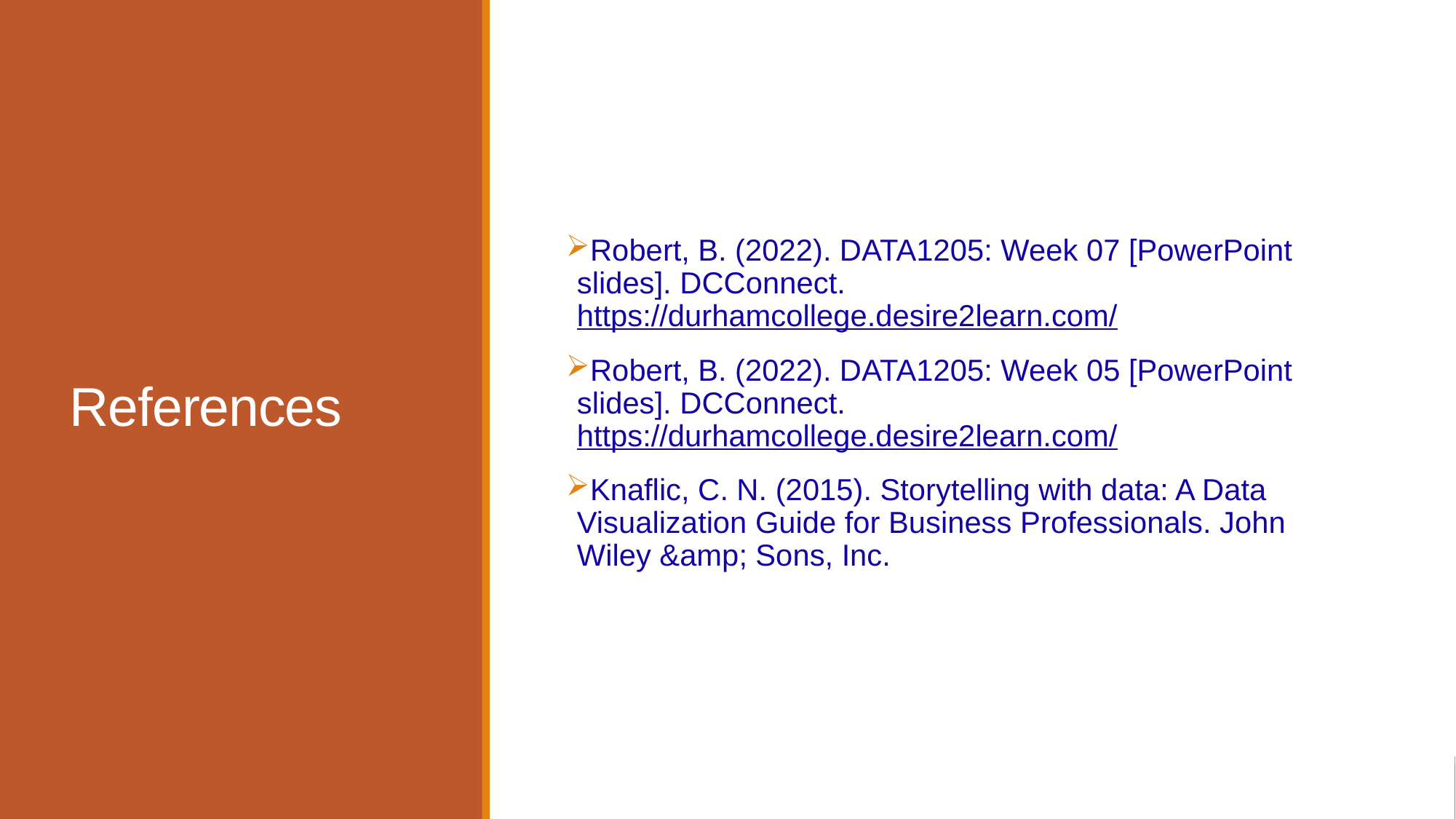

Robert, B. (2022). DATA1205: Week 07 [PowerPoint slides]. DCConnect. https://durhamcollege.desire2learn.com/
Robert, B. (2022). DATA1205: Week 05 [PowerPoint slides]. DCConnect. https://durhamcollege.desire2learn.com/
Knaflic, C. N. (2015). Storytelling with data: A Data Visualization Guide for Business Professionals. John Wiley &amp; Sons, Inc.

# References